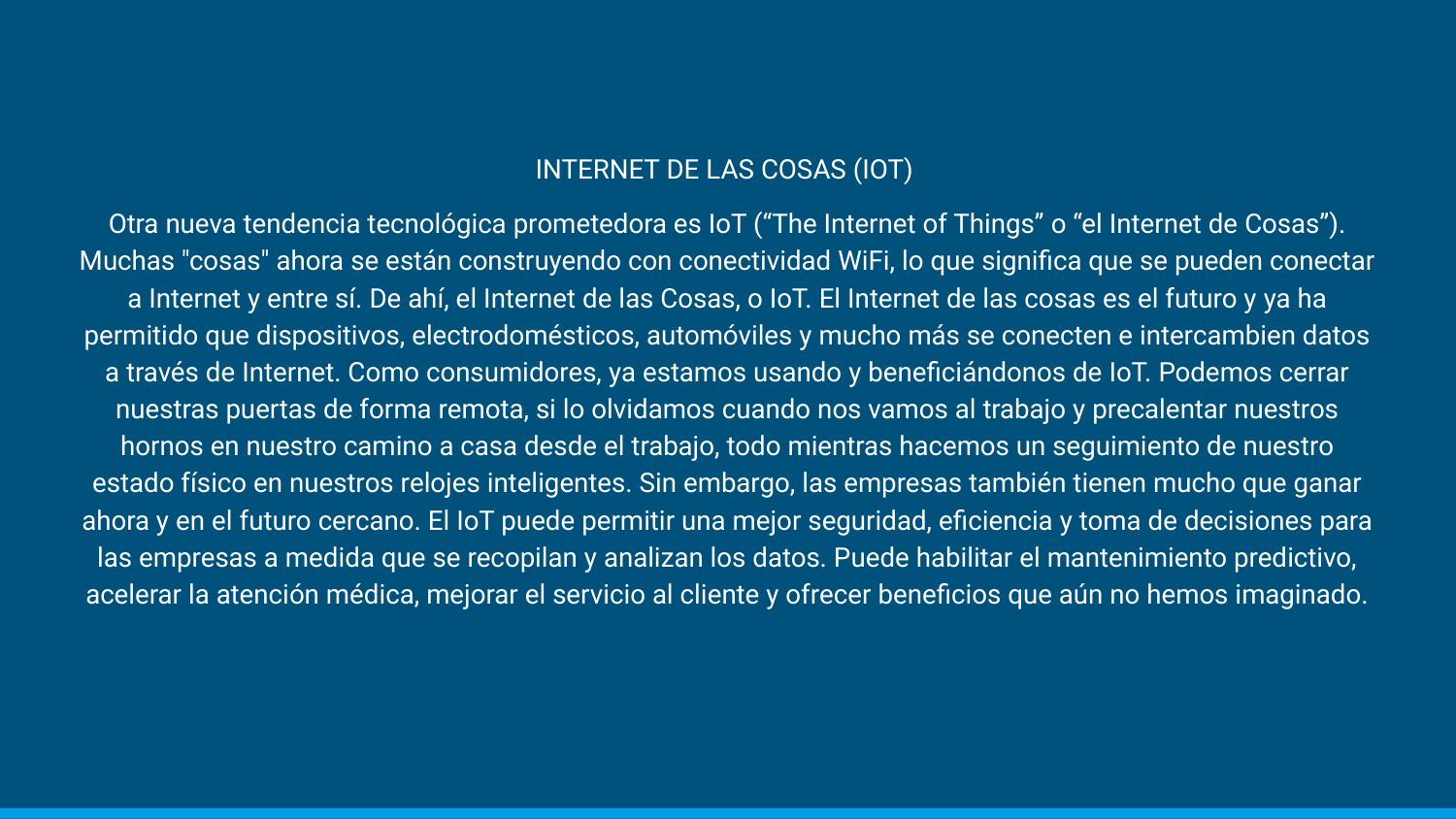

INTERNET DE LAS COSAS (IOT)
Otra nueva tendencia tecnológica prometedora es IoT (“The Internet of Things” o “el Internet de Cosas”). Muchas "cosas" ahora se están construyendo con conectividad WiFi, lo que significa que se pueden conectar a Internet y entre sí. De ahí, el Internet de las Cosas, o IoT. El Internet de las cosas es el futuro y ya ha permitido que dispositivos, electrodomésticos, automóviles y mucho más se conecten e intercambien datos a través de Internet. Como consumidores, ya estamos usando y beneficiándonos de IoT. Podemos cerrar nuestras puertas de forma remota, si lo olvidamos cuando nos vamos al trabajo y precalentar nuestros hornos en nuestro camino a casa desde el trabajo, todo mientras hacemos un seguimiento de nuestro estado físico en nuestros relojes inteligentes. Sin embargo, las empresas también tienen mucho que ganar ahora y en el futuro cercano. El IoT puede permitir una mejor seguridad, eficiencia y toma de decisiones para las empresas a medida que se recopilan y analizan los datos. Puede habilitar el mantenimiento predictivo, acelerar la atención médica, mejorar el servicio al cliente y ofrecer beneficios que aún no hemos imaginado.